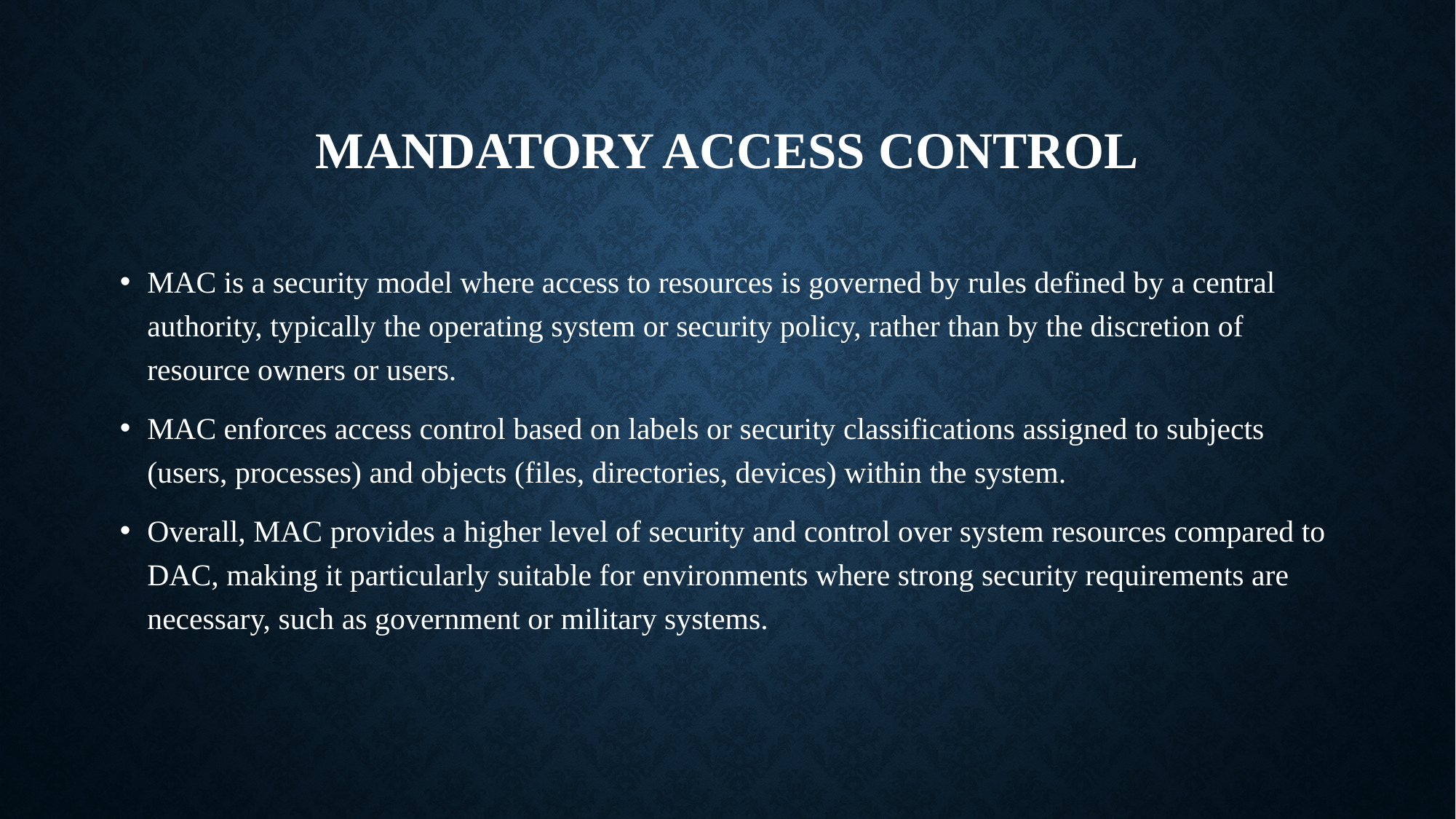

# Mandatory access control
MAC is a security model where access to resources is governed by rules defined by a central authority, typically the operating system or security policy, rather than by the discretion of resource owners or users.
MAC enforces access control based on labels or security classifications assigned to subjects (users, processes) and objects (files, directories, devices) within the system.
Overall, MAC provides a higher level of security and control over system resources compared to DAC, making it particularly suitable for environments where strong security requirements are necessary, such as government or military systems.